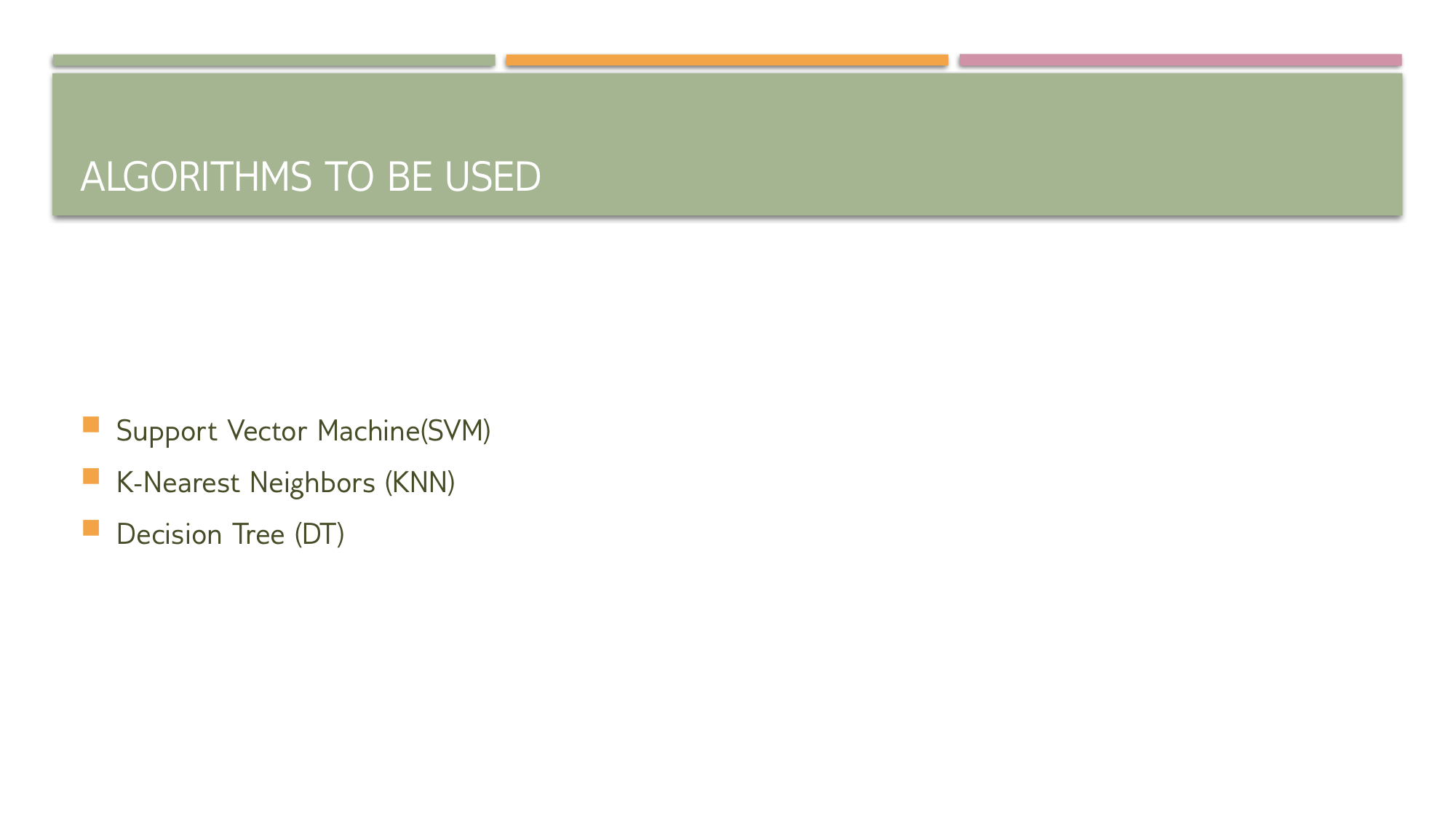

# Algorithms to be used
Support Vector Machine(SVM)
K-Nearest Neighbors (KNN)
Decision Tree (DT)